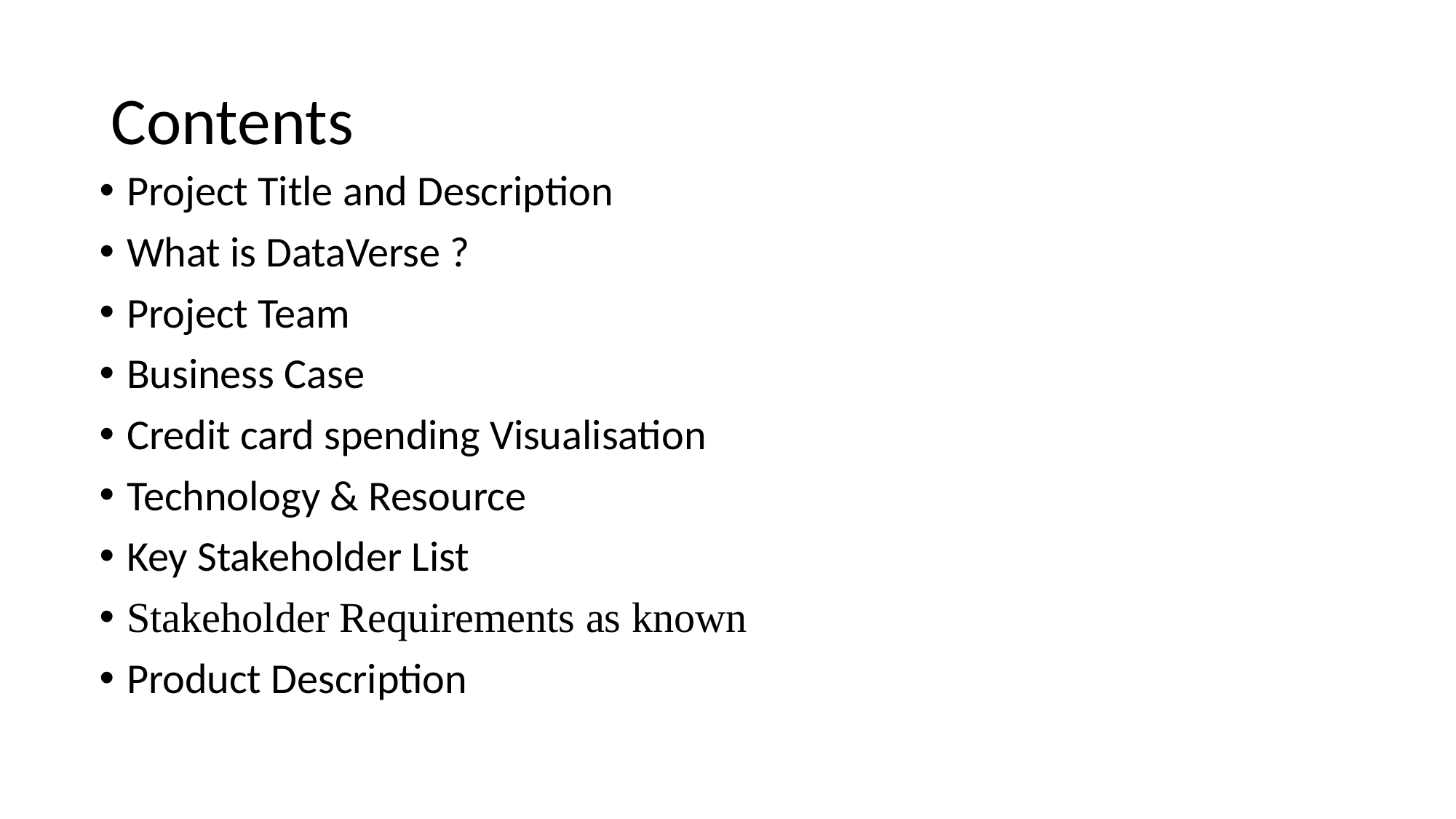

# Contents
Project Title and Description
What is DataVerse ?
Project Team
Business Case
Credit card spending Visualisation
Technology & Resource
Key Stakeholder List
Stakeholder Requirements as known
Product Description